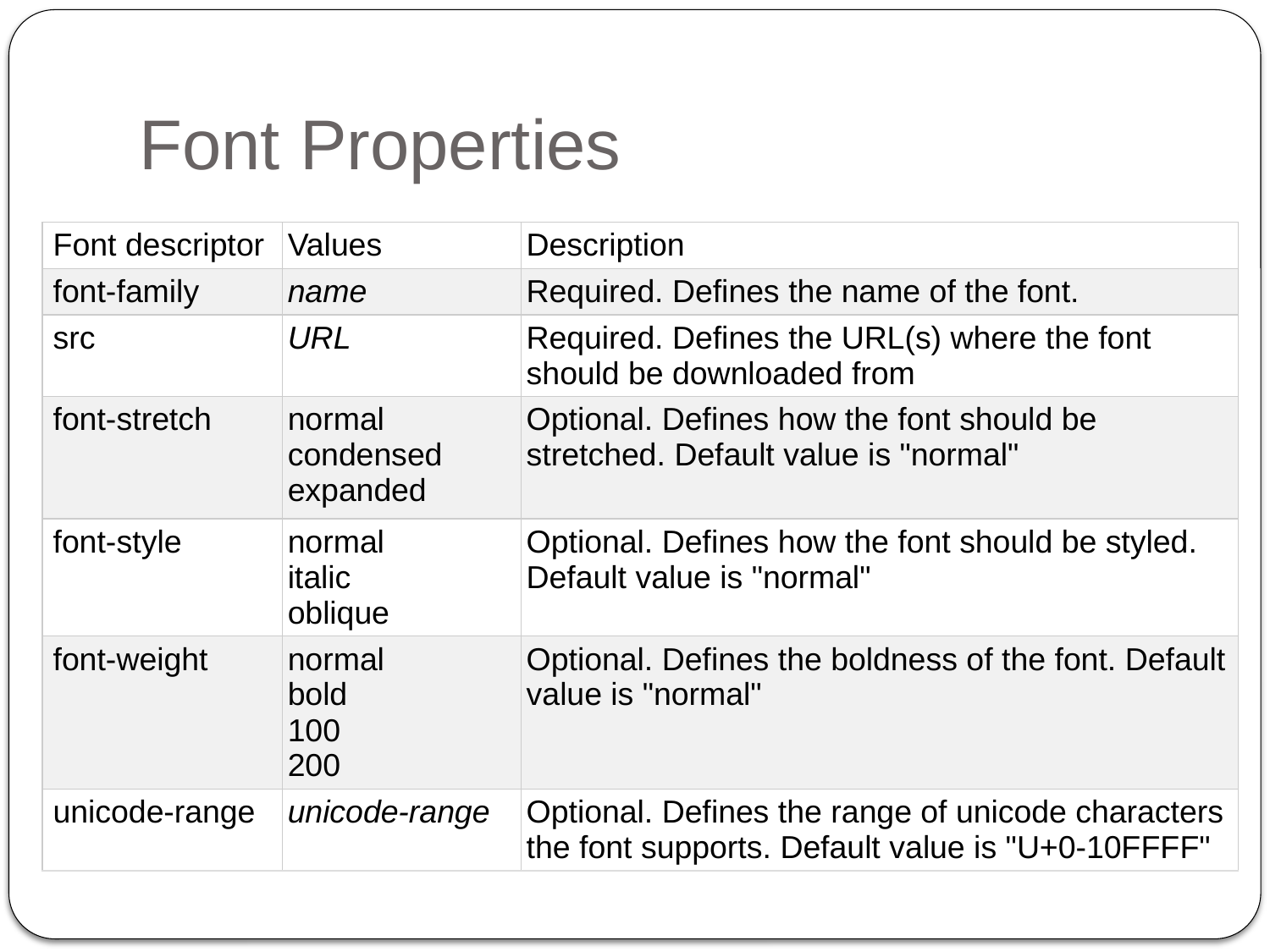

# Font Properties
| Font descriptor | Values | Description |
| --- | --- | --- |
| font-family | name | Required. Defines the name of the font. |
| src | URL | Required. Defines the URL(s) where the font should be downloaded from |
| font-stretch | normal condensed expanded | Optional. Defines how the font should be stretched. Default value is "normal" |
| font-style | normal italic oblique | Optional. Defines how the font should be styled. Default value is "normal" |
| font-weight | normal bold 100 200 | Optional. Defines the boldness of the font. Default value is "normal" |
| unicode-range | unicode-range | Optional. Defines the range of unicode characters the font supports. Default value is "U+0-10FFFF" |